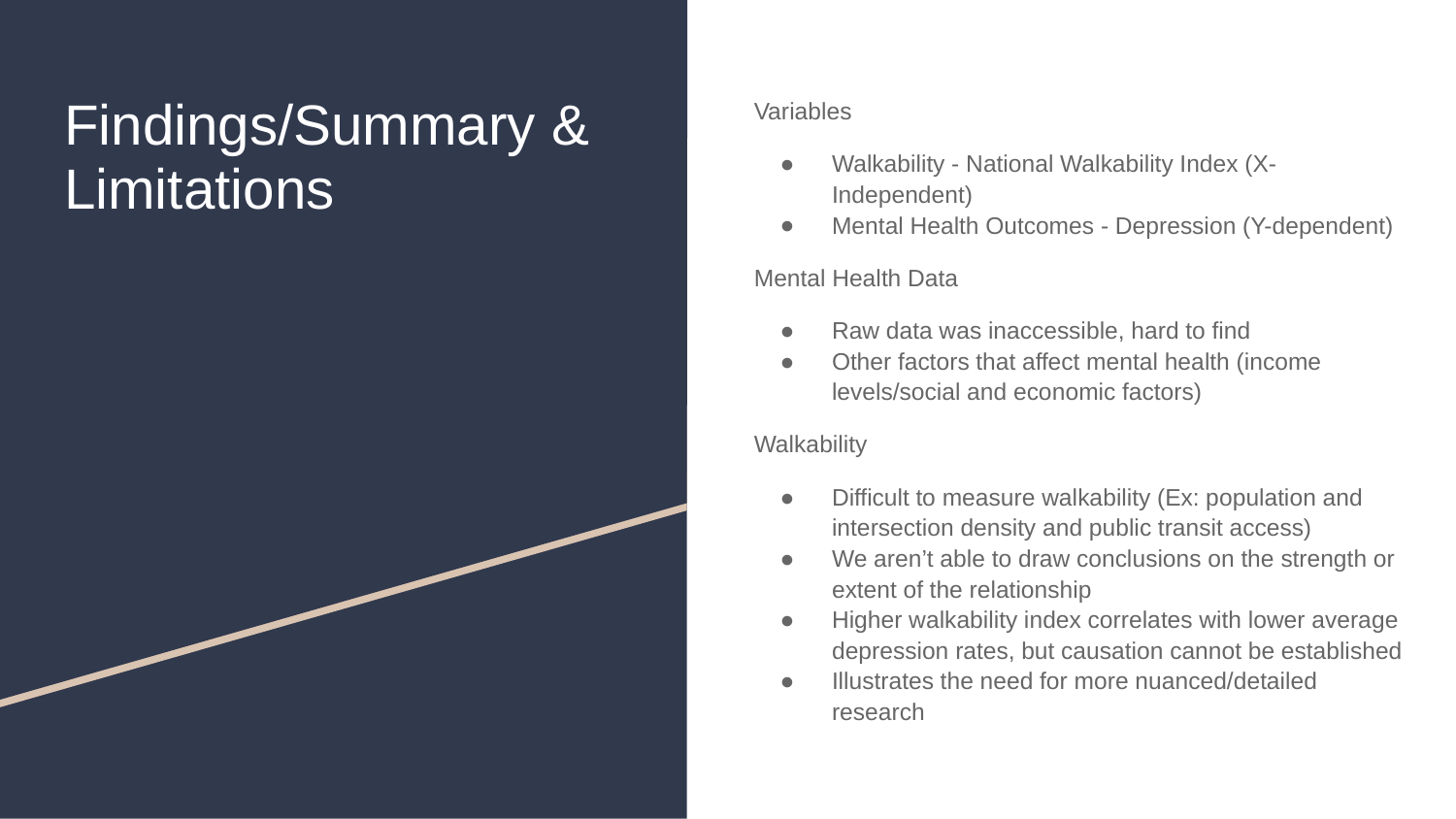

# Findings/Summary & Limitations
Variables
Walkability - National Walkability Index (X- Independent)
Mental Health Outcomes - Depression (Y-dependent)
Mental Health Data
Raw data was inaccessible, hard to find
Other factors that affect mental health (income levels/social and economic factors)
Walkability
Difficult to measure walkability (Ex: population and intersection density and public transit access)
We aren’t able to draw conclusions on the strength or extent of the relationship
Higher walkability index correlates with lower average depression rates, but causation cannot be established
Illustrates the need for more nuanced/detailed research